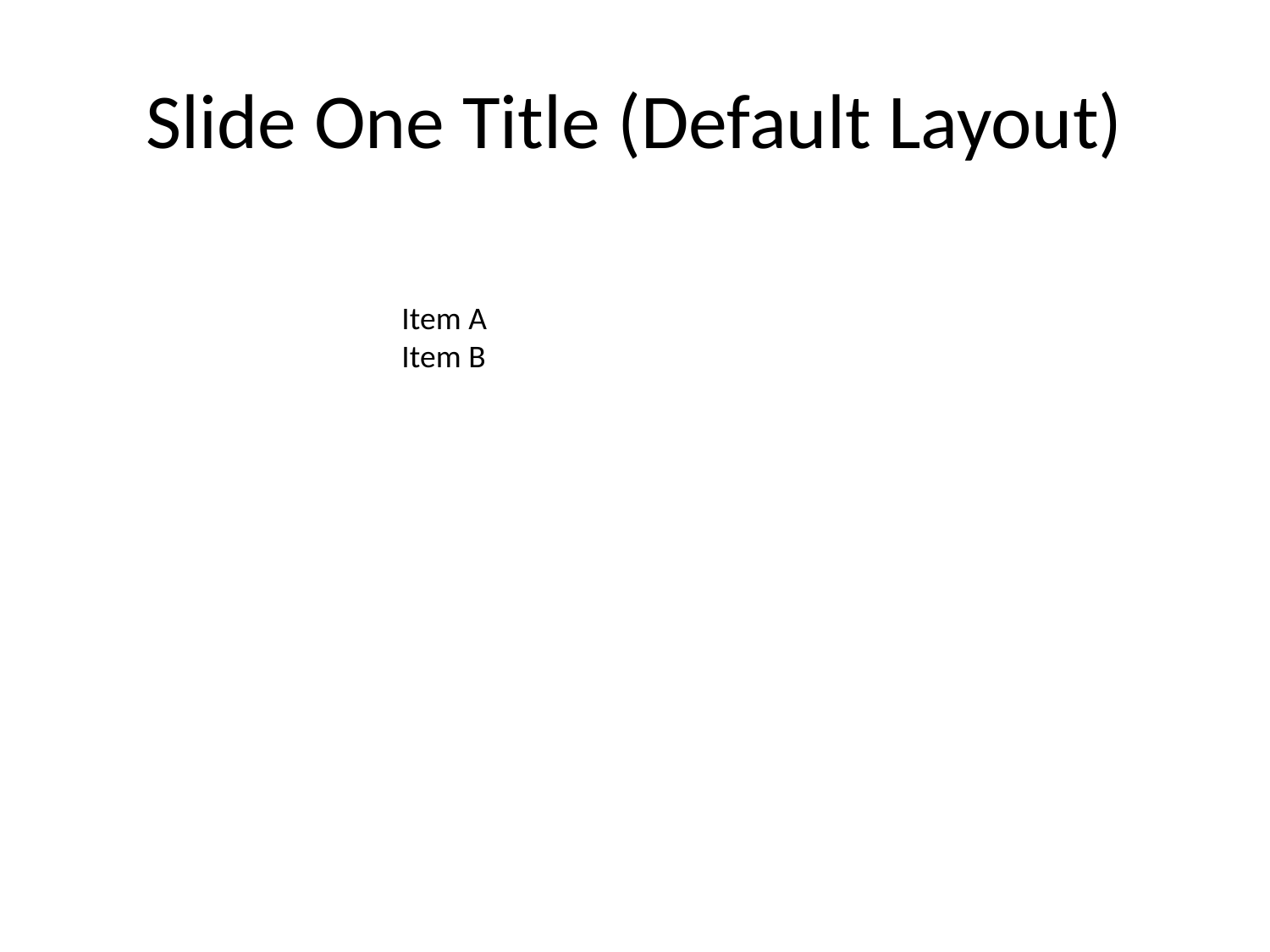

# Slide One Title (Default Layout)

Item A
Item B